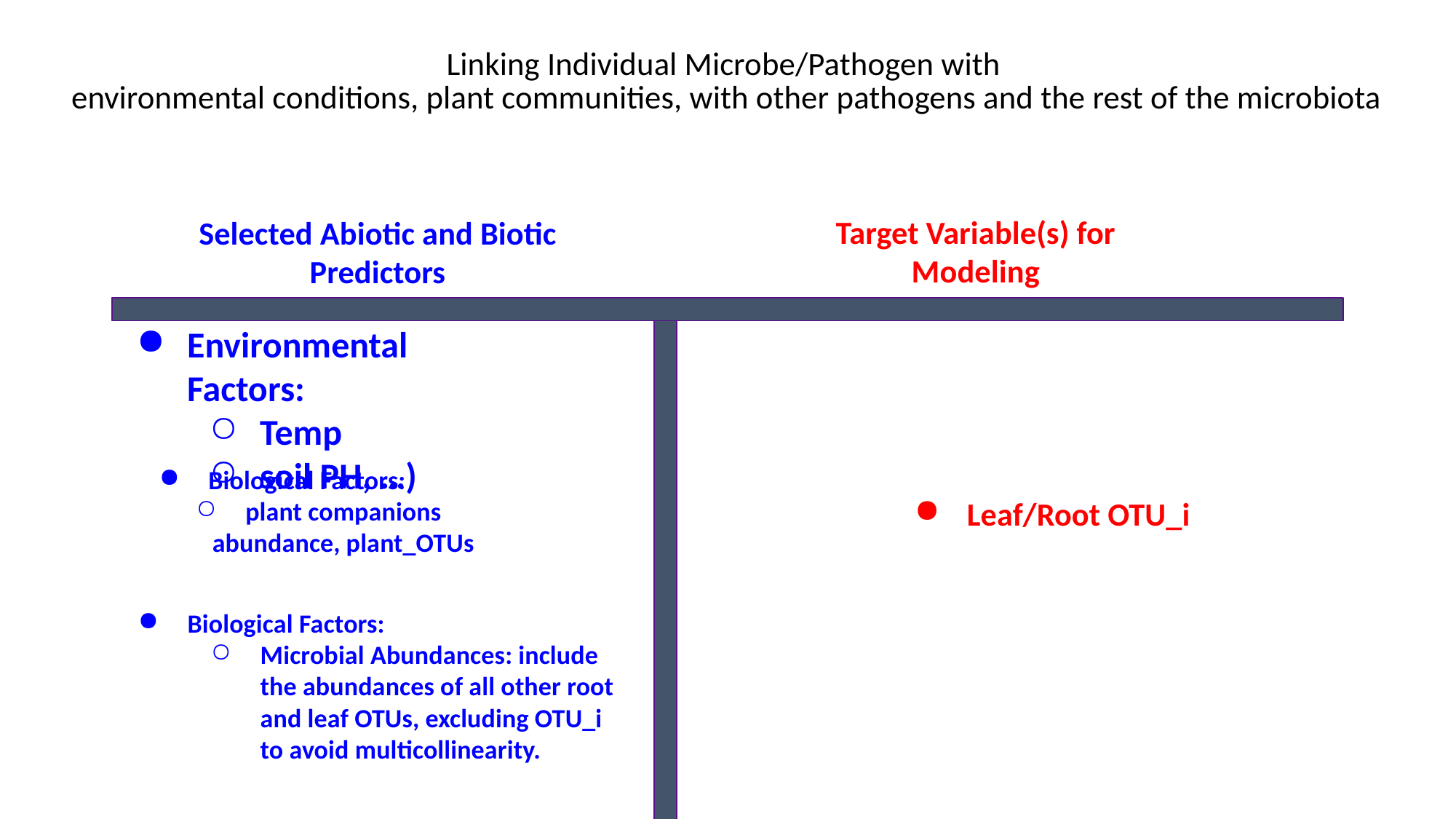

# Linking Individual Microbe/Pathogen with
environmental conditions, plant communities, with other pathogens and the rest of the microbiota
Target Variable(s) for Modeling
Selected Abiotic and Biotic Predictors

Environmental Factors:
Temp
soil PH, …)

Leaf/Root OTU_i
Biological Factors:
plant companions abundance, plant_OTUs
Biological Factors:
Microbial Abundances: include the abundances of all other root and leaf OTUs, excluding OTU_i to avoid multicollinearity.